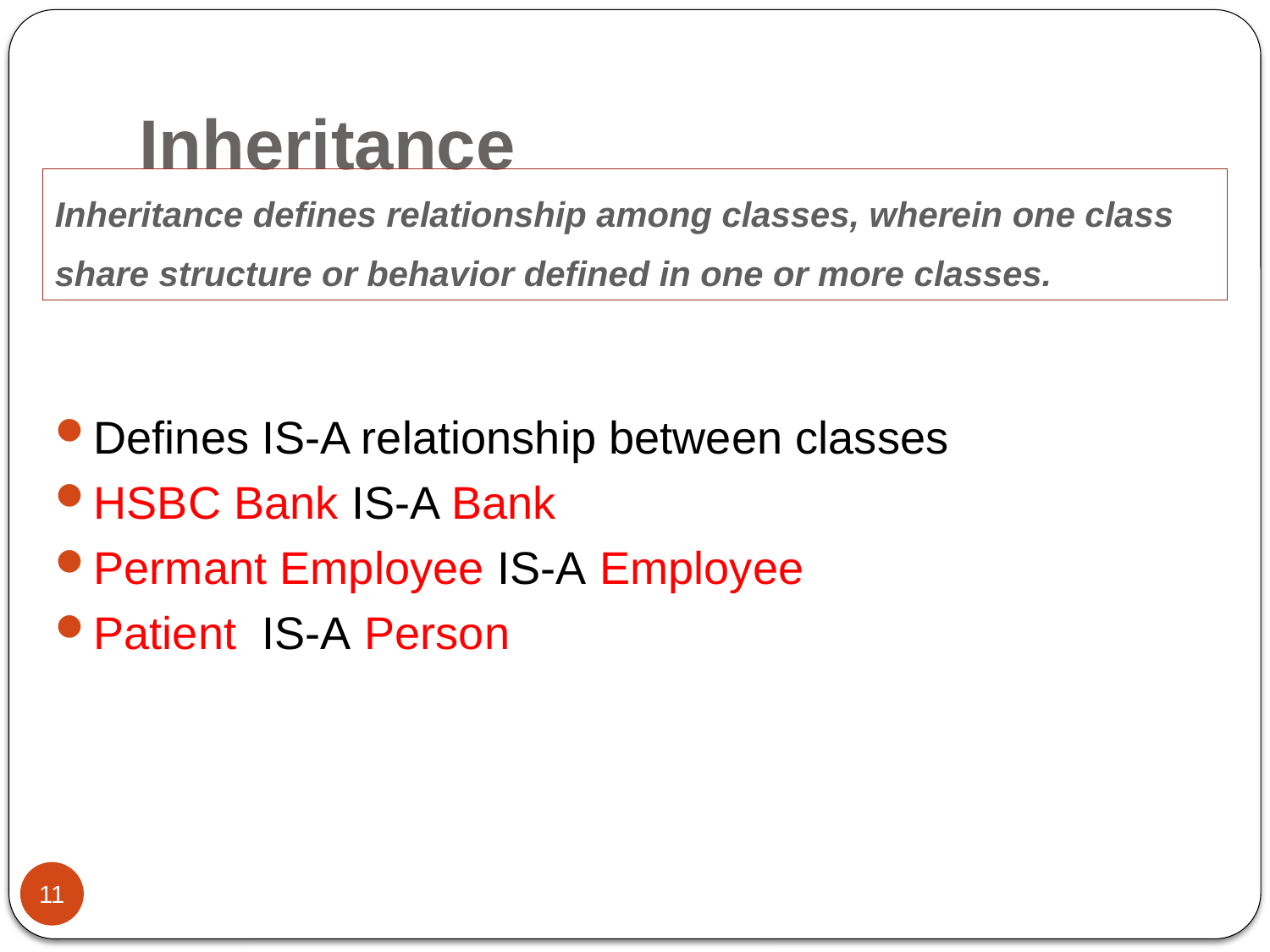

# Inheritance
Inheritance defines relationship among classes, wherein one class share structure or behavior defined in one or more classes.
Defines IS-A relationship between classes
HSBC Bank IS-A Bank
Permant Employee IS-A Employee
Patient  IS-A Person
11